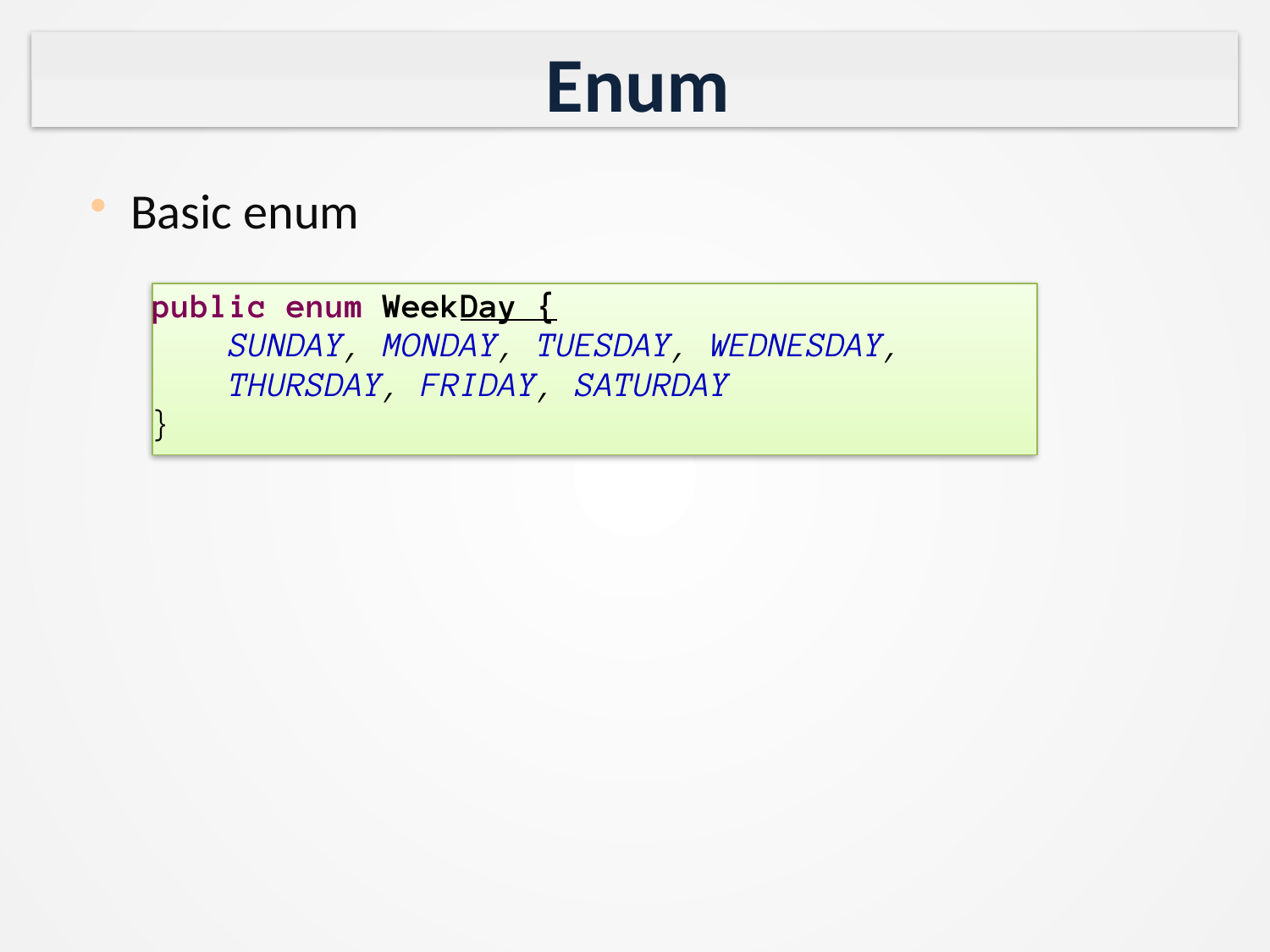

# Enum
Basic enum
public enum WeekDay {
    SUNDAY, MONDAY, TUESDAY, WEDNESDAY,
    THURSDAY, FRIDAY, SATURDAY
}